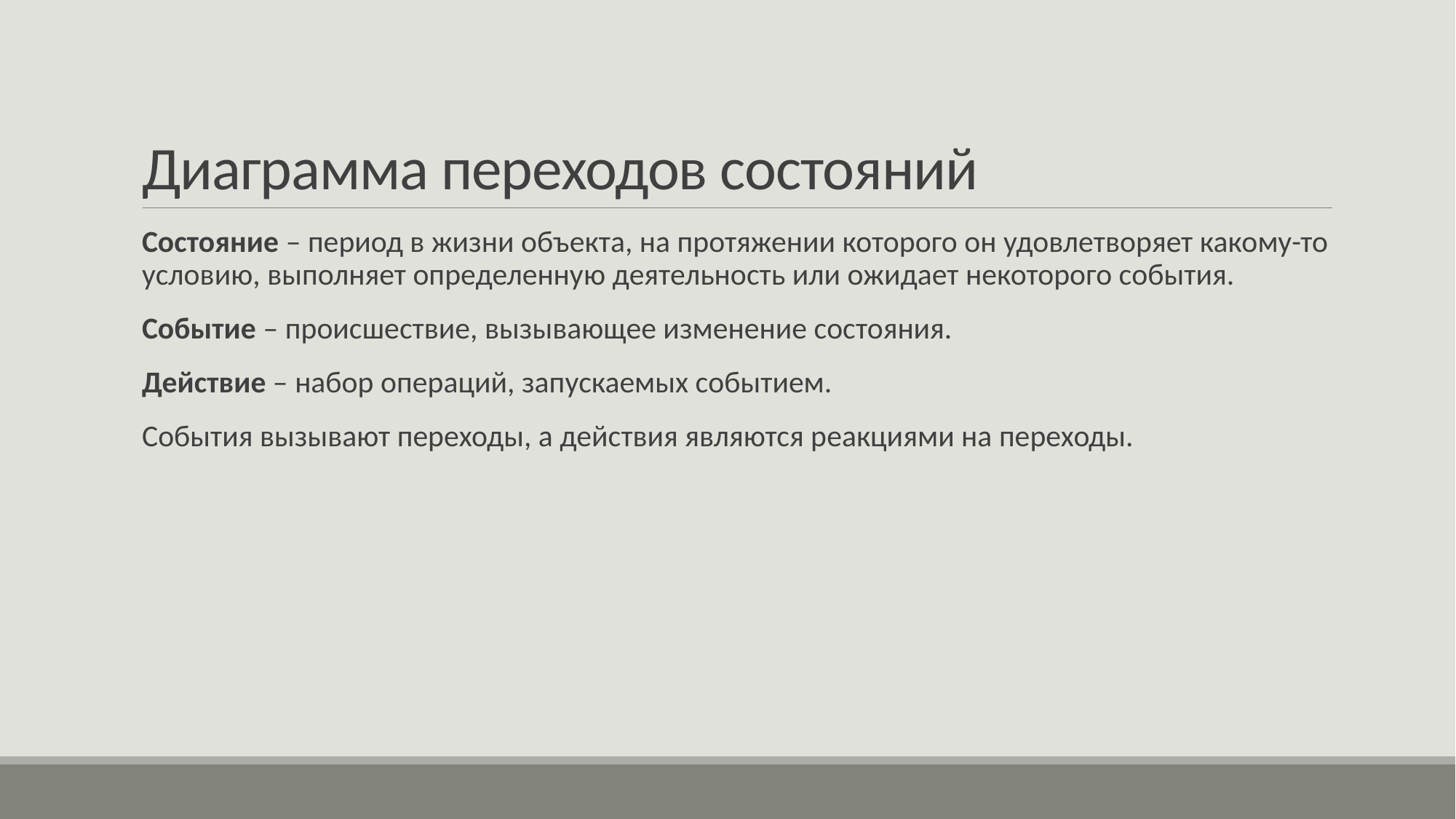

# Диаграмма переходов состояний
Состояние – период в жизни объекта, на протяжении которого он удовлетворяет какому-то условию, выполняет определенную деятельность или ожидает некоторого события.
Событие – происшествие, вызывающее изменение состояния.
Действие – набор операций, запускаемых событием.
События вызывают переходы, а действия являются реакциями на переходы.